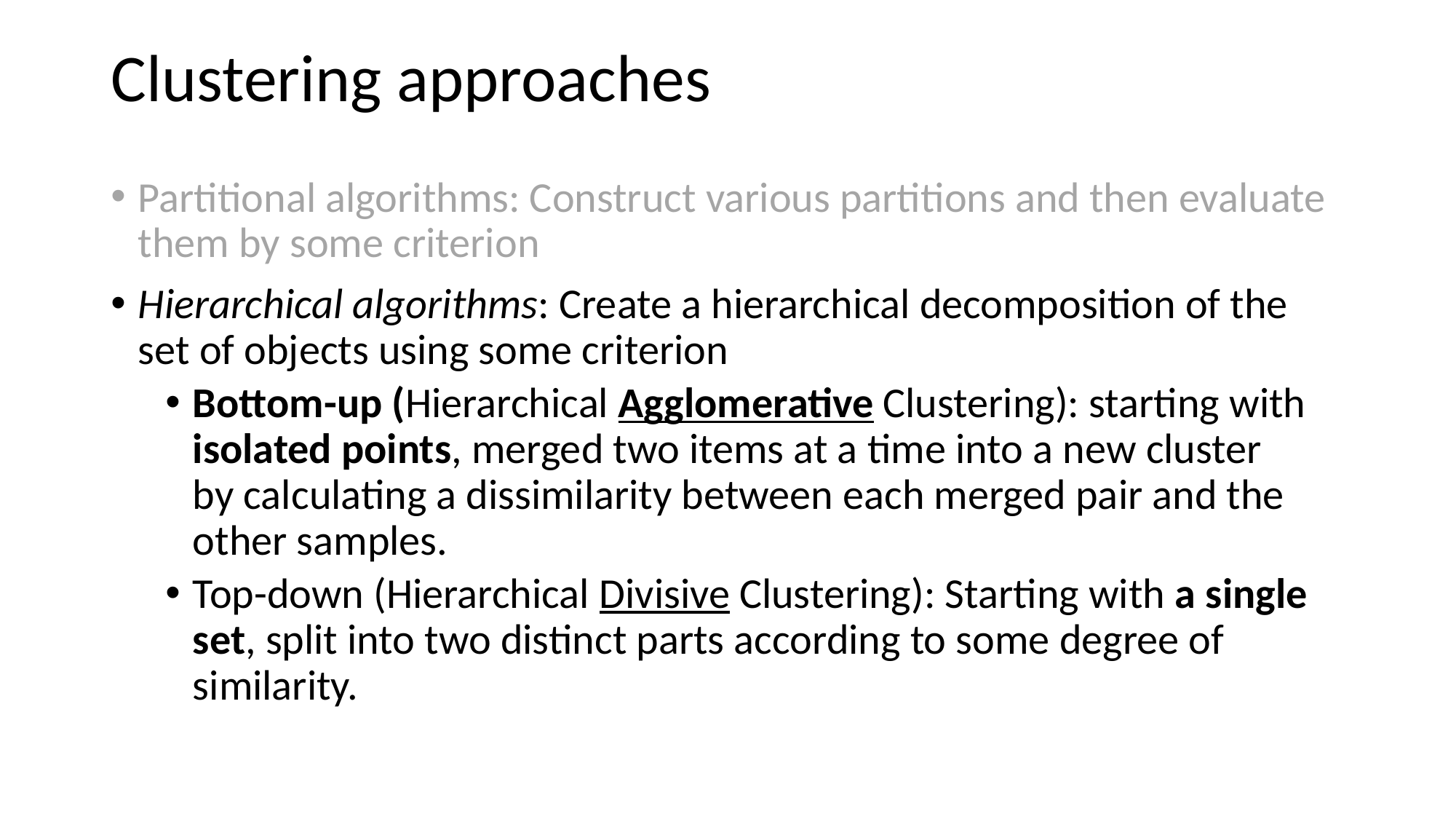

# Clustering approaches
Partitional algorithms: Construct various partitions and then evaluate them by some criterion
Hierarchical algorithms: Create a hierarchical decomposition of the set of objects using some criterion
Bottom-up (Hierarchical Agglomerative Clustering): starting with isolated points, merged two items at a time into a new cluster by calculating a dissimilarity between each merged pair and the other samples.
Top-down (Hierarchical Divisive Clustering): Starting with a single set, split into two distinct parts according to some degree of similarity.